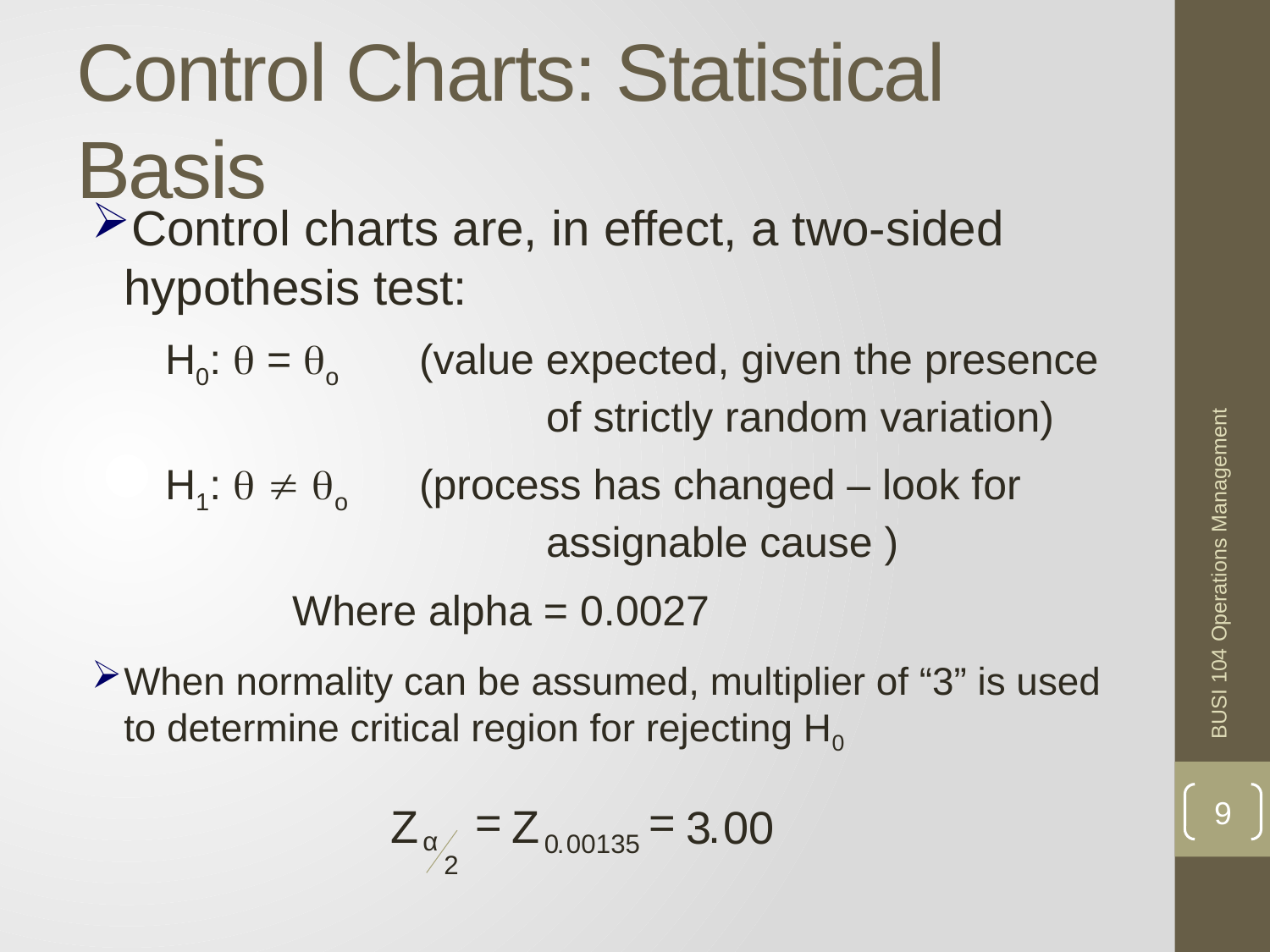

# Control Charts: Statistical Basis
Control charts are, in effect, a two-sided hypothesis test:
	H0: θ = θo 	(value expected, given the presence 			of strictly random variation)
	H1: θ ≠ θo 	(process has changed – look for 				assignable cause )
		Where alpha = 0.0027
When normality can be assumed, multiplier of “3” is used to determine critical region for rejecting H0

BUSI 104 Operations Management
9
=
=
Z
Z
.
3
00
α
0
.
00135

2